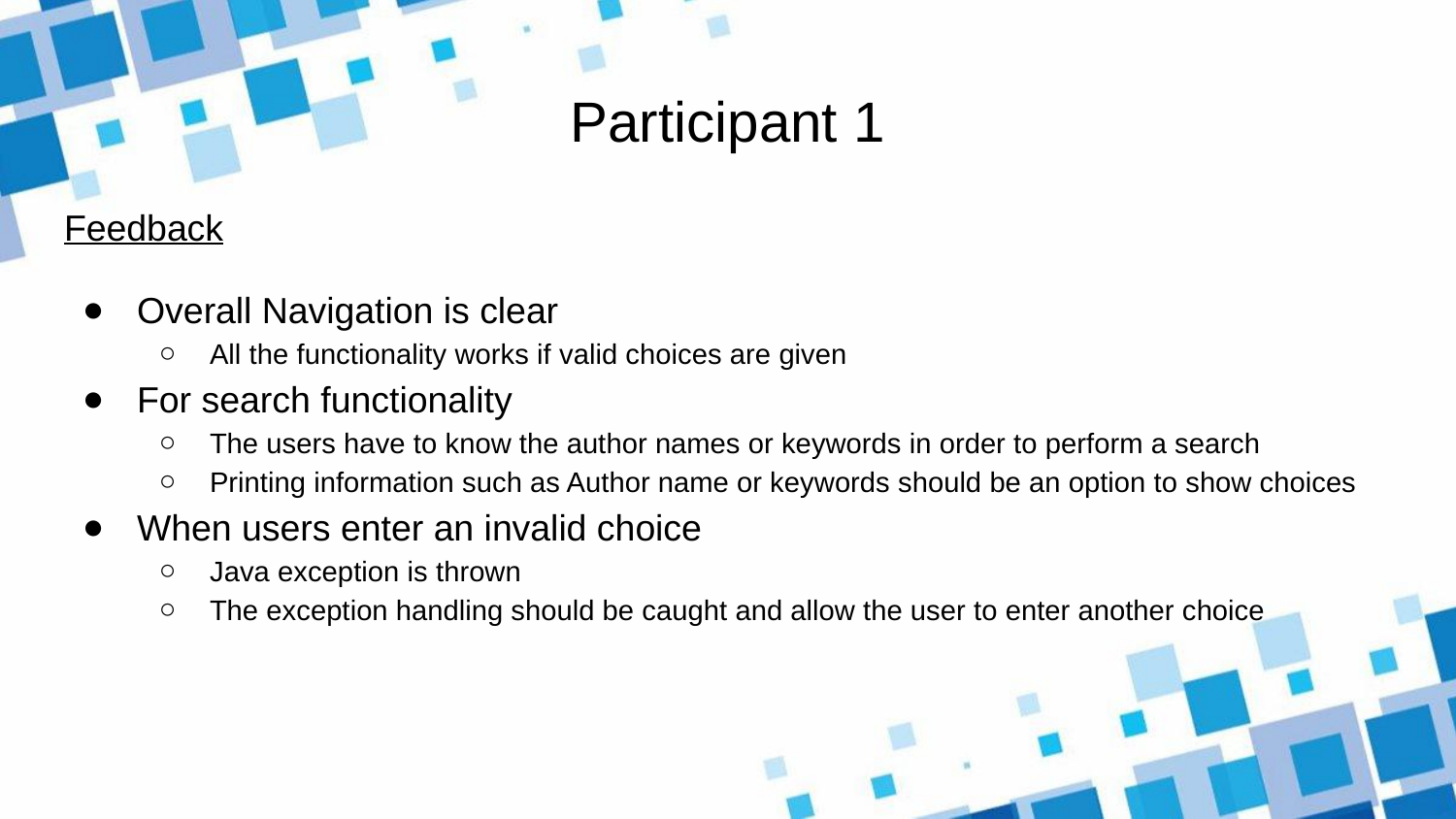

# Participant 1
Feedback
Overall Navigation is clear
All the functionality works if valid choices are given
For search functionality
The users have to know the author names or keywords in order to perform a search
Printing information such as Author name or keywords should be an option to show choices
When users enter an invalid choice
Java exception is thrown
The exception handling should be caught and allow the user to enter another choice